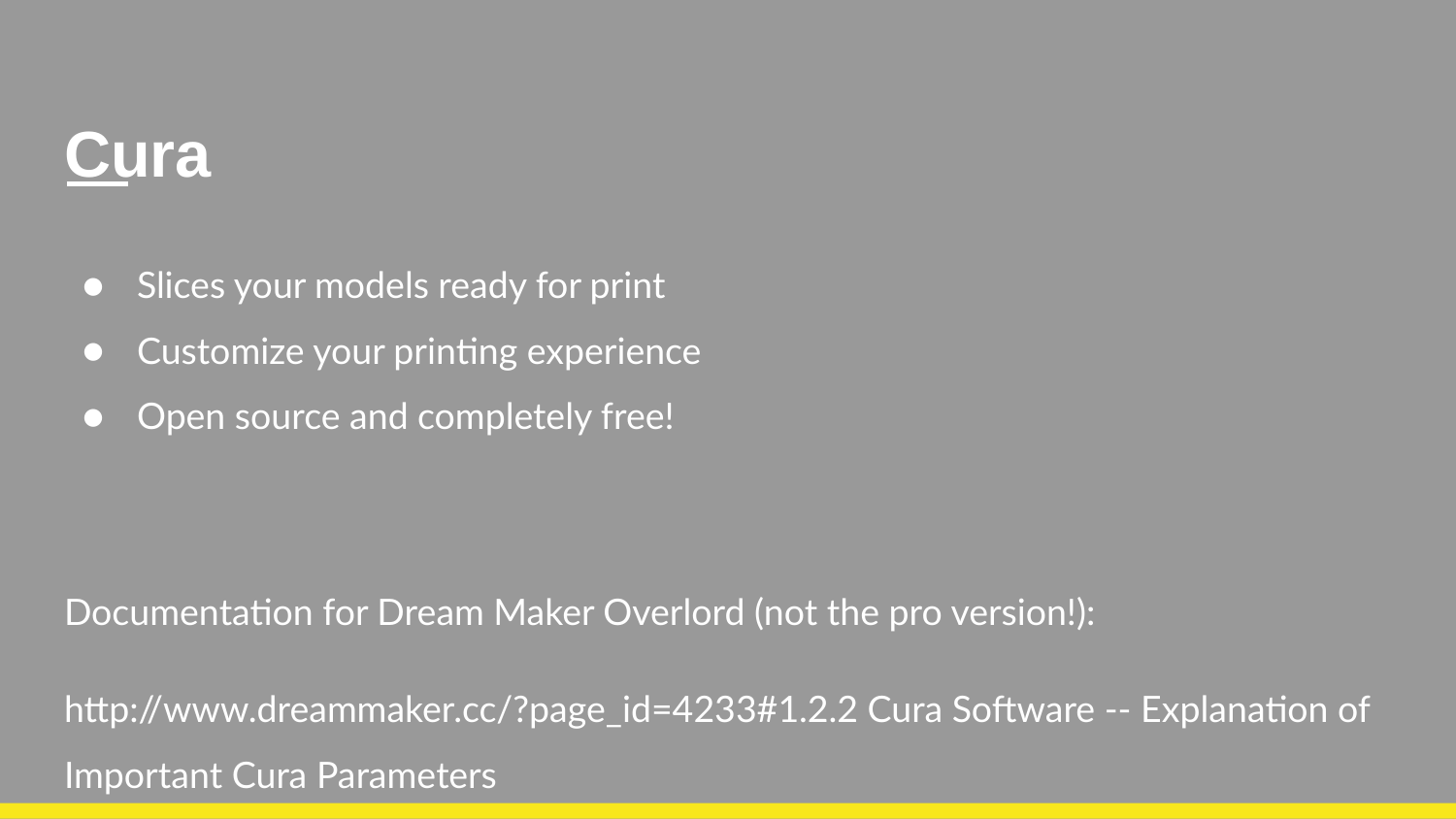

# Cura
Slices your models ready for print
Customize your printing experience
Open source and completely free!

Documentation for Dream Maker Overlord (not the pro version!):
http://www.dreammaker.cc/?page_id=4233#1.2.2 Cura Software -- Explanation of Important Cura Parameters